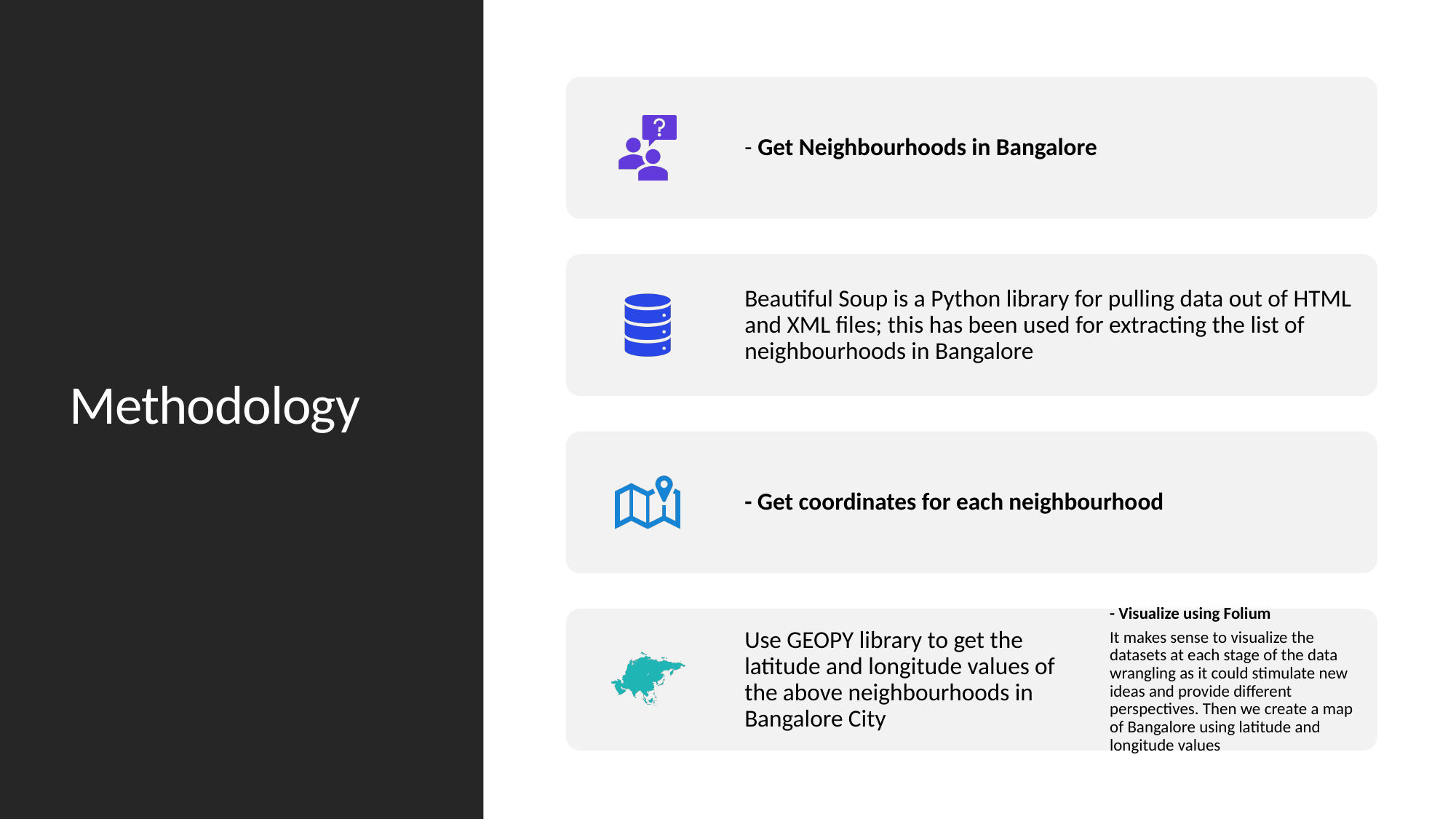

# Methodology
- Get Neighbourhoods in Bangalore
Beautiful Soup is a Python library for pulling data out of HTML and XML files; this has been used for extracting the list of neighbourhoods in Bangalore
- Get coordinates for each neighbourhood
Use GEOPY library to get the latitude and longitude values of the above neighbourhoods in Bangalore City
- Visualize using Folium
It makes sense to visualize the datasets at each stage of the data wrangling as it could stimulate new ideas and provide different perspectives. Then we create a map of Bangalore using latitude and longitude values